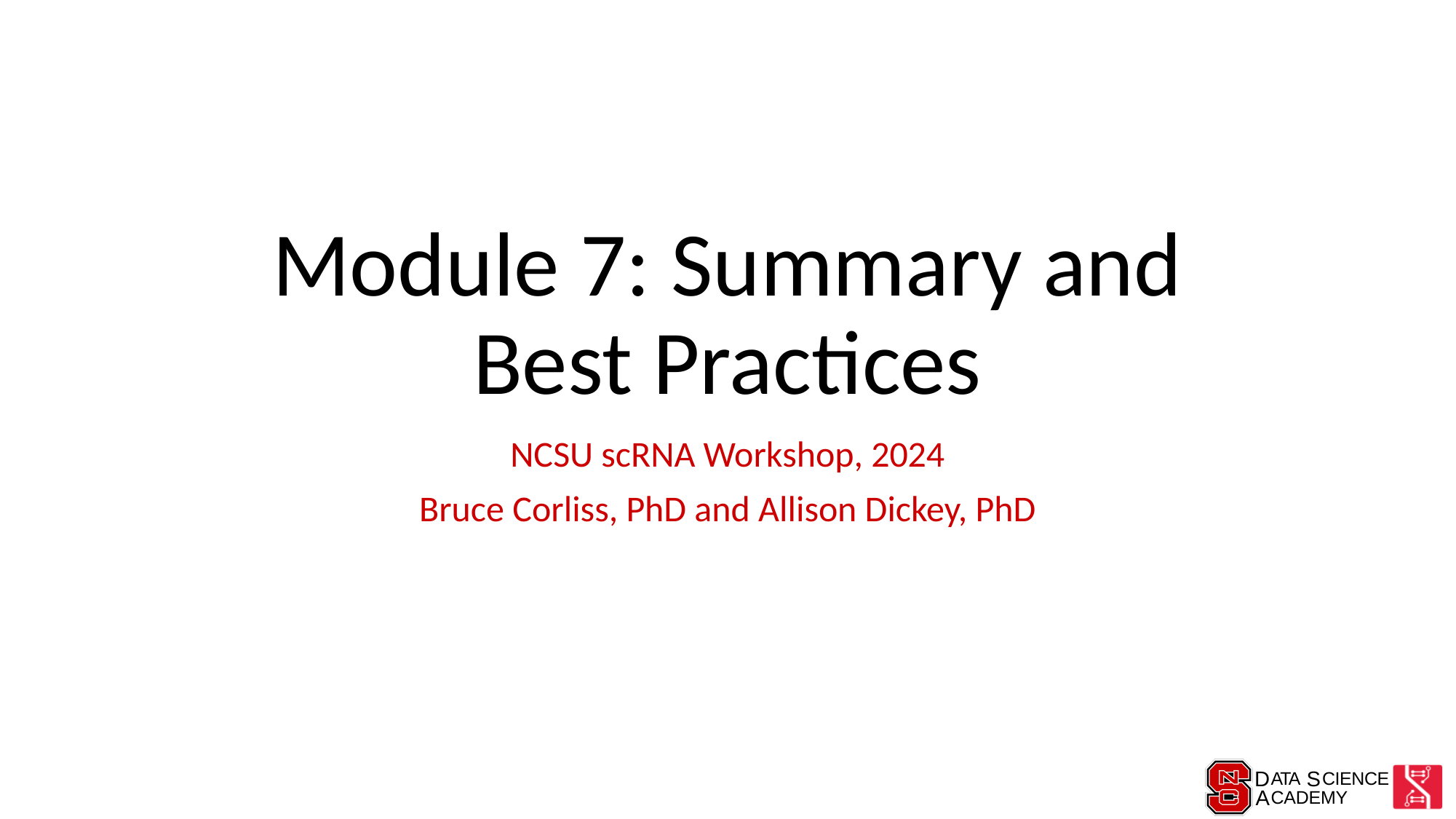

# Module 7: Summary and Best Practices
NCSU scRNA Workshop, 2024
Bruce Corliss, PhD and Allison Dickey, PhD